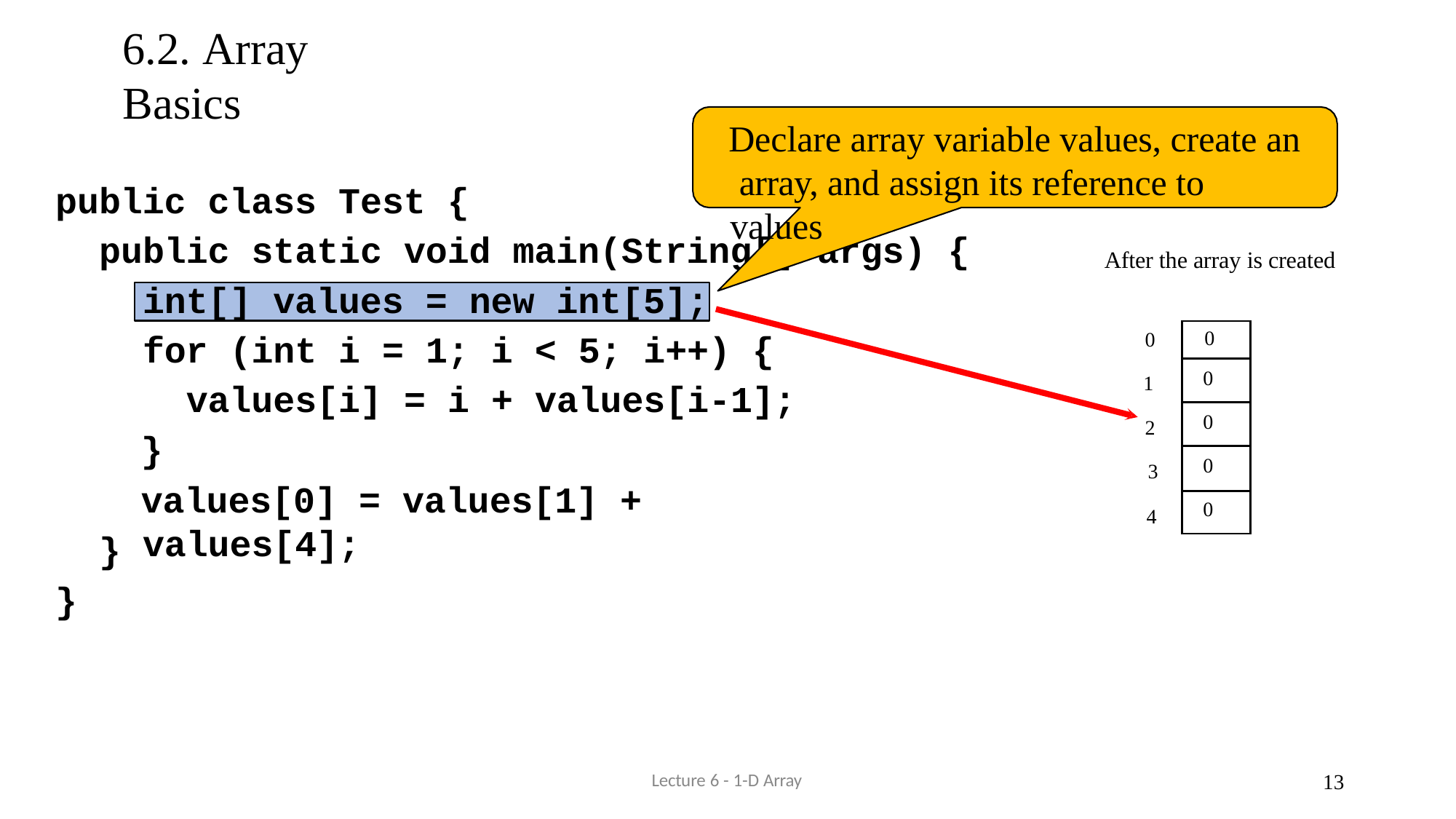

# 6.2. Array Basics

Declare array variable values, create an  array, and assign its reference to values
public class Test {
public static void main(String[] args) {
After the array is created

int[] values = new int[5];

for (int i = 1; i < 5; i++) {  values[i] = i + values[i-1];
}
values[0] = values[1] + values[4];
| 0 |
| --- |
| 0 |
| 0 |
| 0 |
| 0 |
0
1
2
3
4
}
}
Lecture 6 - 1-D Array
13